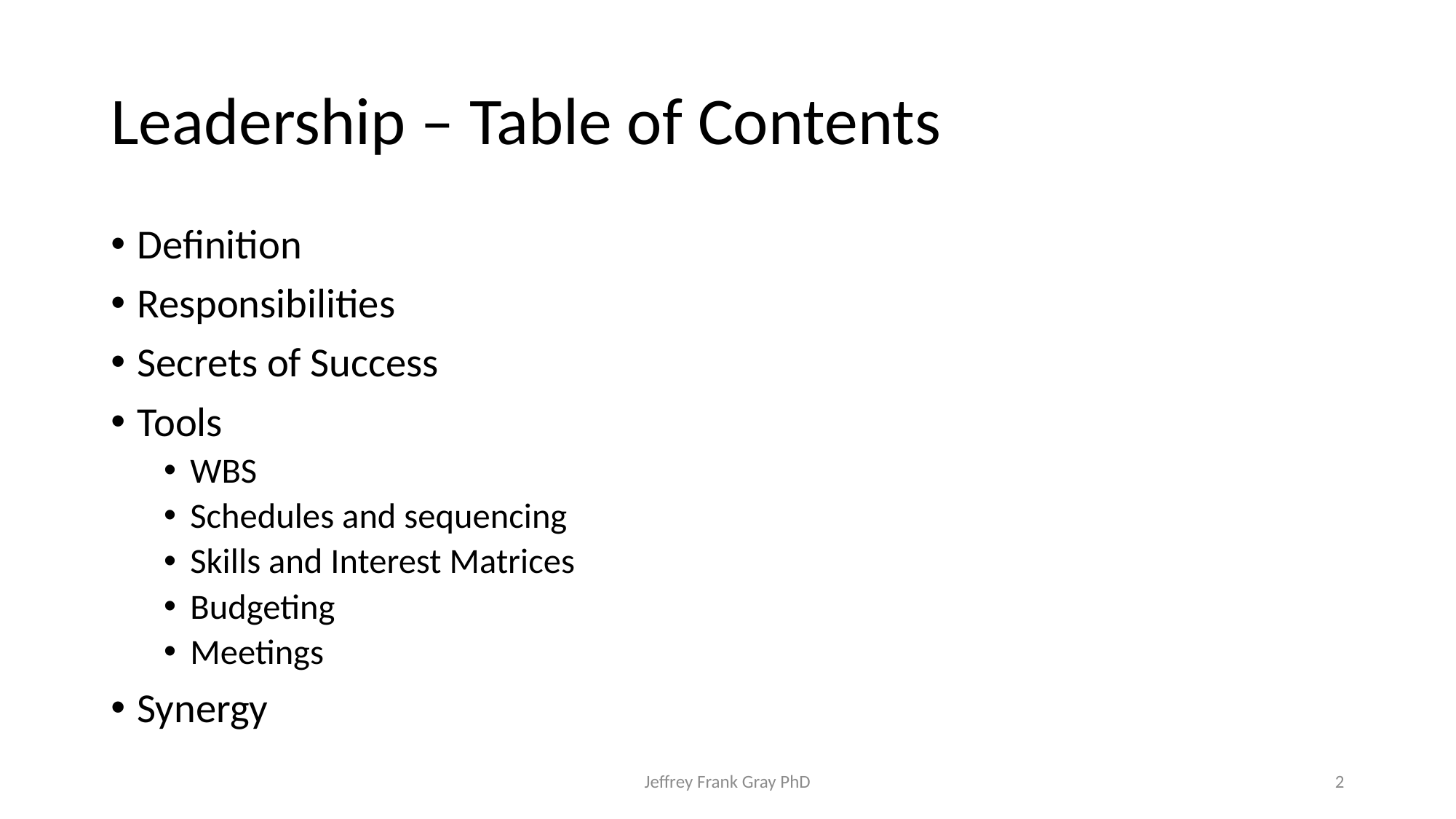

# Leadership – Table of Contents
Definition
Responsibilities
Secrets of Success
Tools
WBS
Schedules and sequencing
Skills and Interest Matrices
Budgeting
Meetings
Synergy
Jeffrey Frank Gray PhD
2